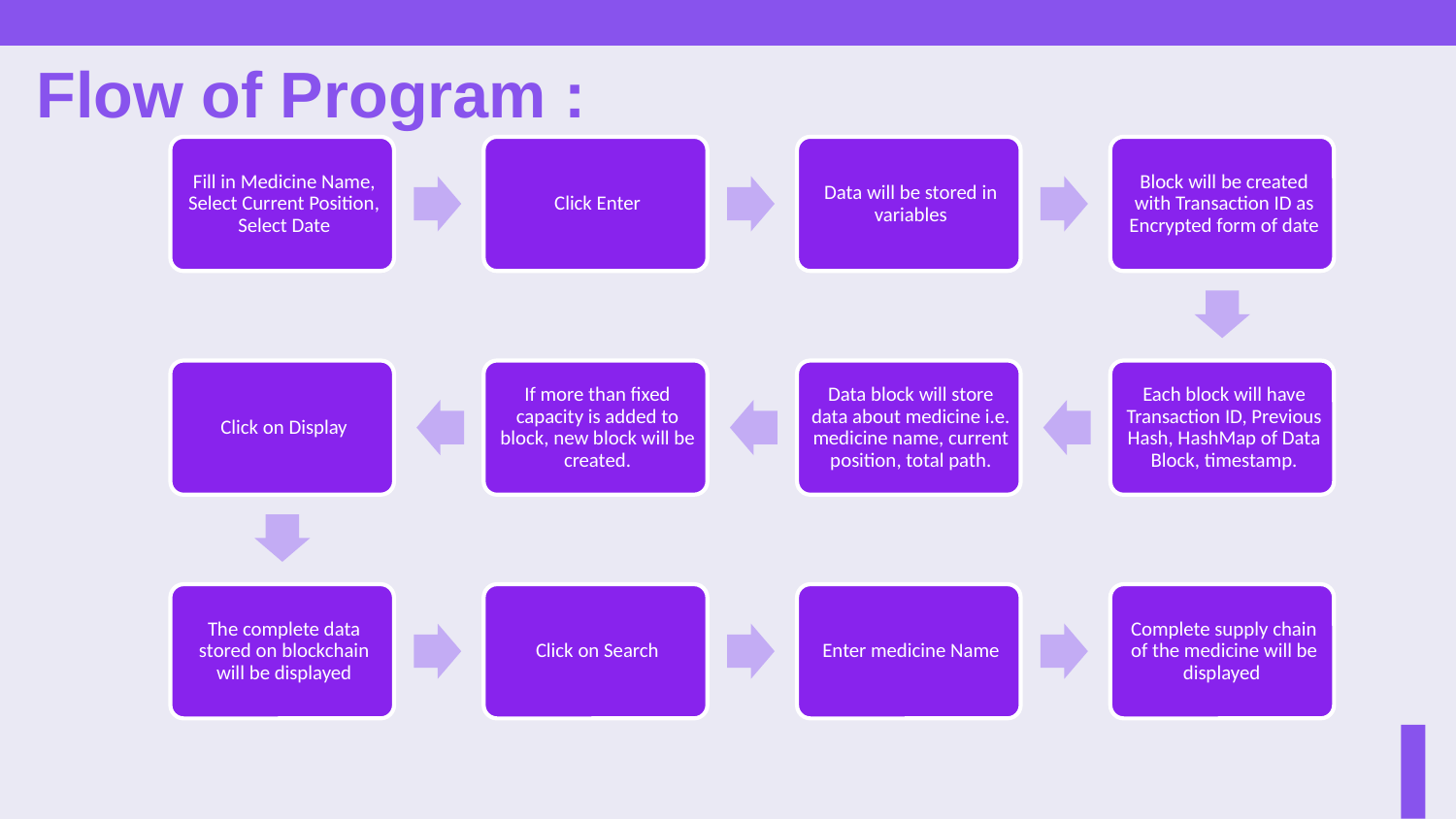

# Flow of Program :
Fill in Medicine Name, Select Current Position, Select Date

Click Enter

Data will be stored in variables

Block will be created with Transaction ID as Encrypted form of date

Each block will have Transaction ID, Previous Hash, HashMap of Data Block, timestamp.

Data block will store data about medicine i.e. medicine name, current position, total path.

If more than fixed capacity is added to block, new block will be created.

Click on Display

The complete data stored on blockchain will be displayed

Click on Search

Enter medicine Name

Complete supply chain of the medicine will be displayed